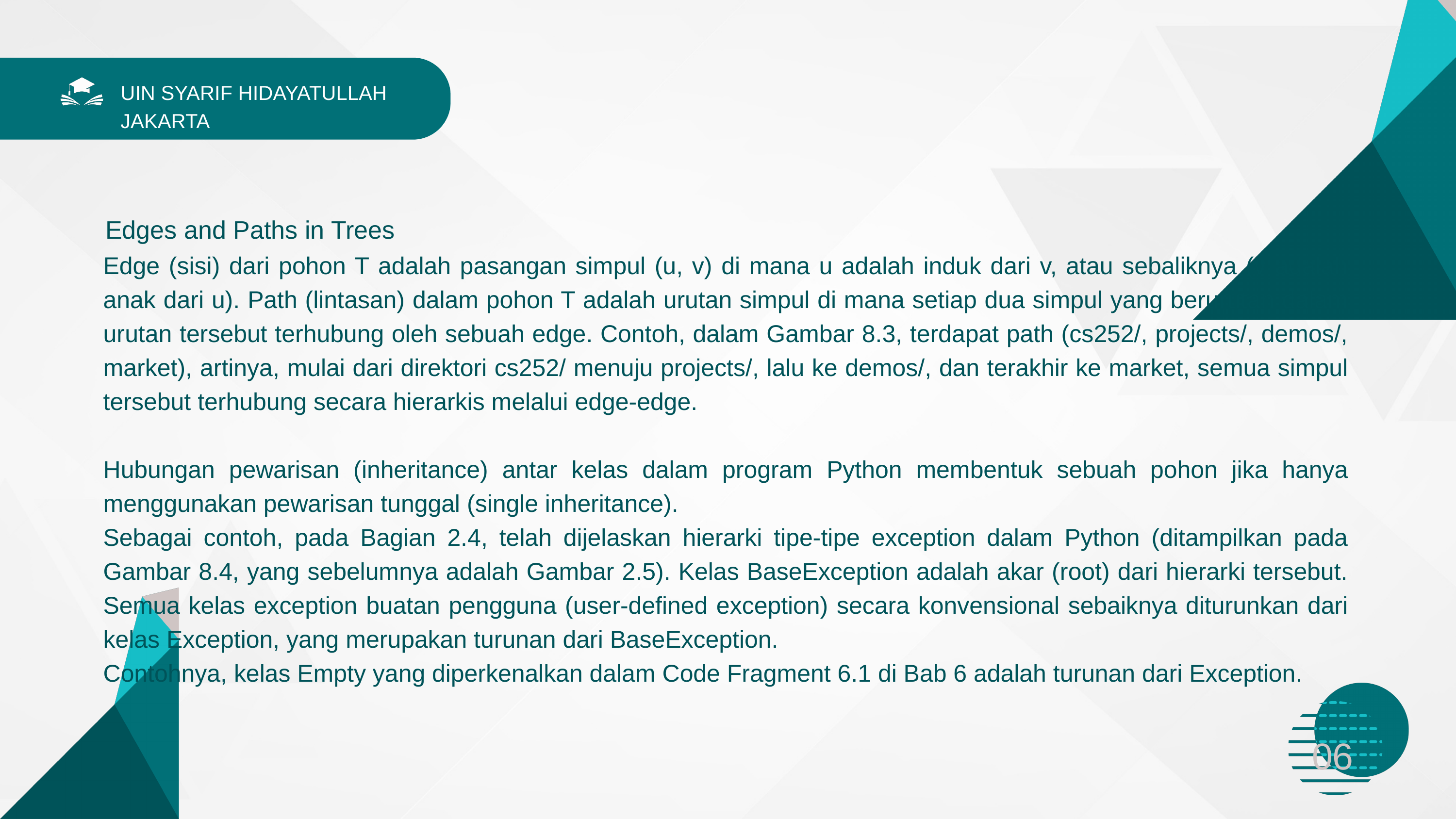

UIN SYARIF HIDAYATULLAH JAKARTA

Edges and Paths in Trees
Edge (sisi) dari pohon T adalah pasangan simpul (u, v) di mana u adalah induk dari v, atau sebaliknya (v adalah anak dari u). Path (lintasan) dalam pohon T adalah urutan simpul di mana setiap dua simpul yang berurutan dalam urutan tersebut terhubung oleh sebuah edge. Contoh, dalam Gambar 8.3, terdapat path (cs252/, projects/, demos/, market), artinya, mulai dari direktori cs252/ menuju projects/, lalu ke demos/, dan terakhir ke market, semua simpul tersebut terhubung secara hierarkis melalui edge-edge.

Hubungan pewarisan (inheritance) antar kelas dalam program Python membentuk sebuah pohon jika hanya menggunakan pewarisan tunggal (single inheritance).
Sebagai contoh, pada Bagian 2.4, telah dijelaskan hierarki tipe-tipe exception dalam Python (ditampilkan pada Gambar 8.4, yang sebelumnya adalah Gambar 2.5). Kelas BaseException adalah akar (root) dari hierarki tersebut. Semua kelas exception buatan pengguna (user-defined exception) secara konvensional sebaiknya diturunkan dari kelas Exception, yang merupakan turunan dari BaseException.
Contohnya, kelas Empty yang diperkenalkan dalam Code Fragment 6.1 di Bab 6 adalah turunan dari Exception.

06